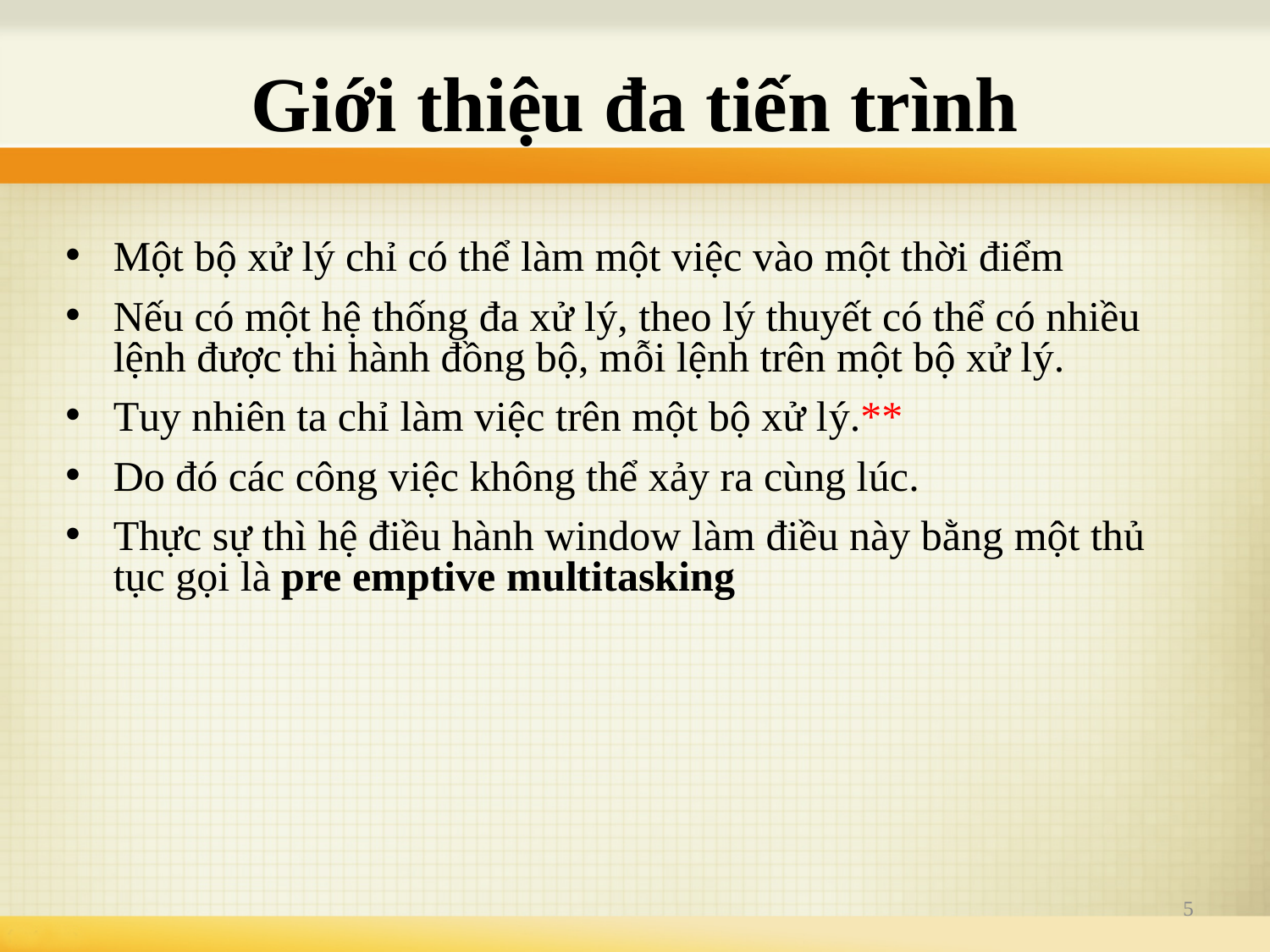

# Giới thiệu đa tiến trình
Một bộ xử lý chỉ có thể làm một việc vào một thời điểm
Nếu có một hệ thống đa xử lý, theo lý thuyết có thể có nhiều lệnh được thi hành đồng bộ, mỗi lệnh trên một bộ xử lý.
Tuy nhiên ta chỉ làm việc trên một bộ xử lý.**
Do đó các công việc không thể xảy ra cùng lúc.
Thực sự thì hệ điều hành window làm điều này bằng một thủ tục gọi là pre emptive multitasking
5